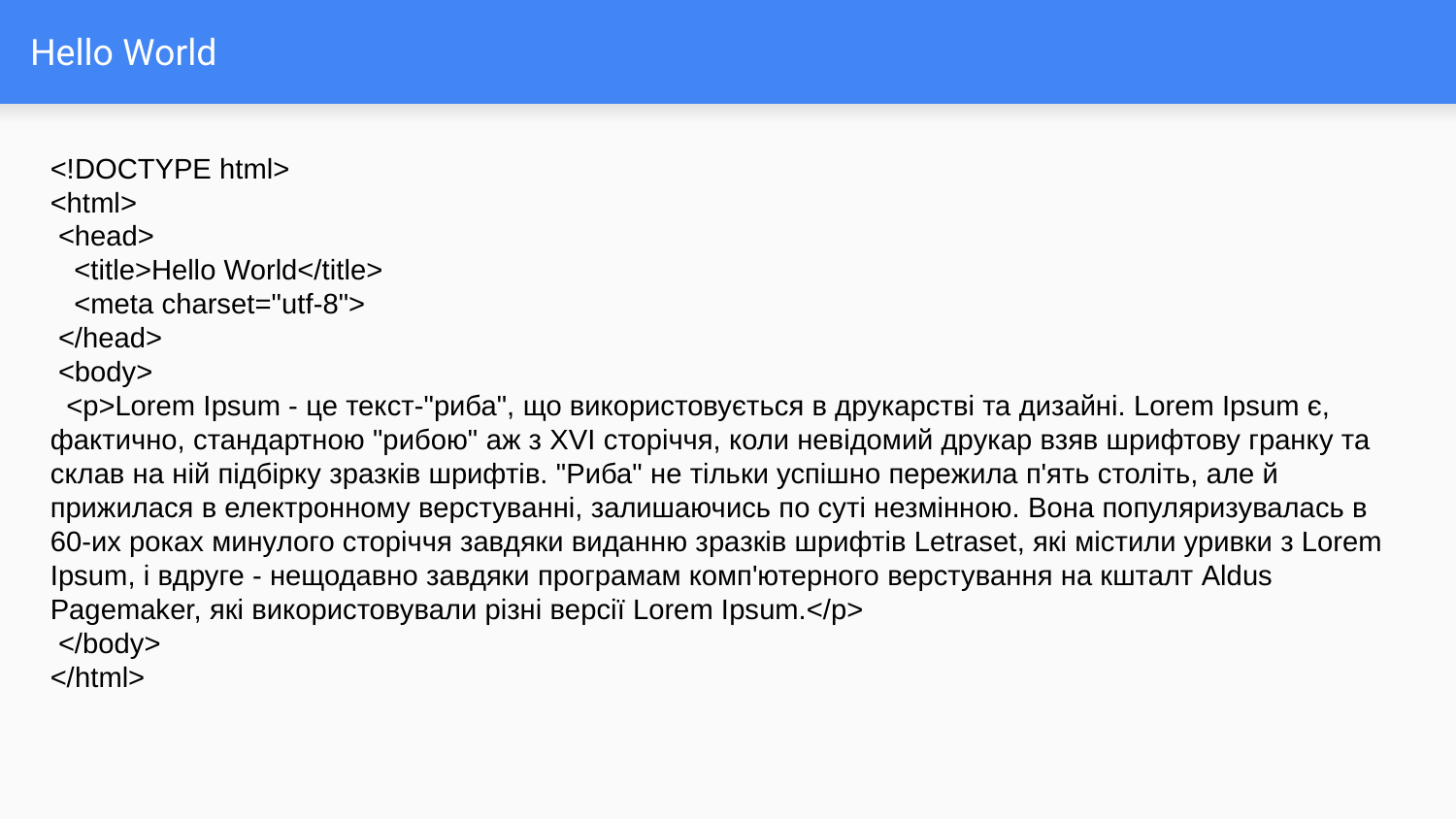

# Hello World
<!DOCTYPE html>
<html>
 <head>
   <title>Hello World</title>
   <meta charset="utf-8">
 </head>
 <body>
  <p>Lorem Ipsum - це текст-"риба", що використовується в друкарстві та дизайні. Lorem Ipsum є, фактично, стандартною "рибою" аж з XVI сторіччя, коли невідомий друкар взяв шрифтову гранку та склав на ній підбірку зразків шрифтів. "Риба" не тільки успішно пережила п'ять століть, але й прижилася в електронному верстуванні, залишаючись по суті незмінною. Вона популяризувалась в 60-их роках минулого сторіччя завдяки виданню зразків шрифтів Letraset, які містили уривки з Lorem Ipsum, і вдруге - нещодавно завдяки програмам комп'ютерного верстування на кшталт Aldus Pagemaker, які використовували різні версії Lorem Ipsum.</p>
 </body>
</html>